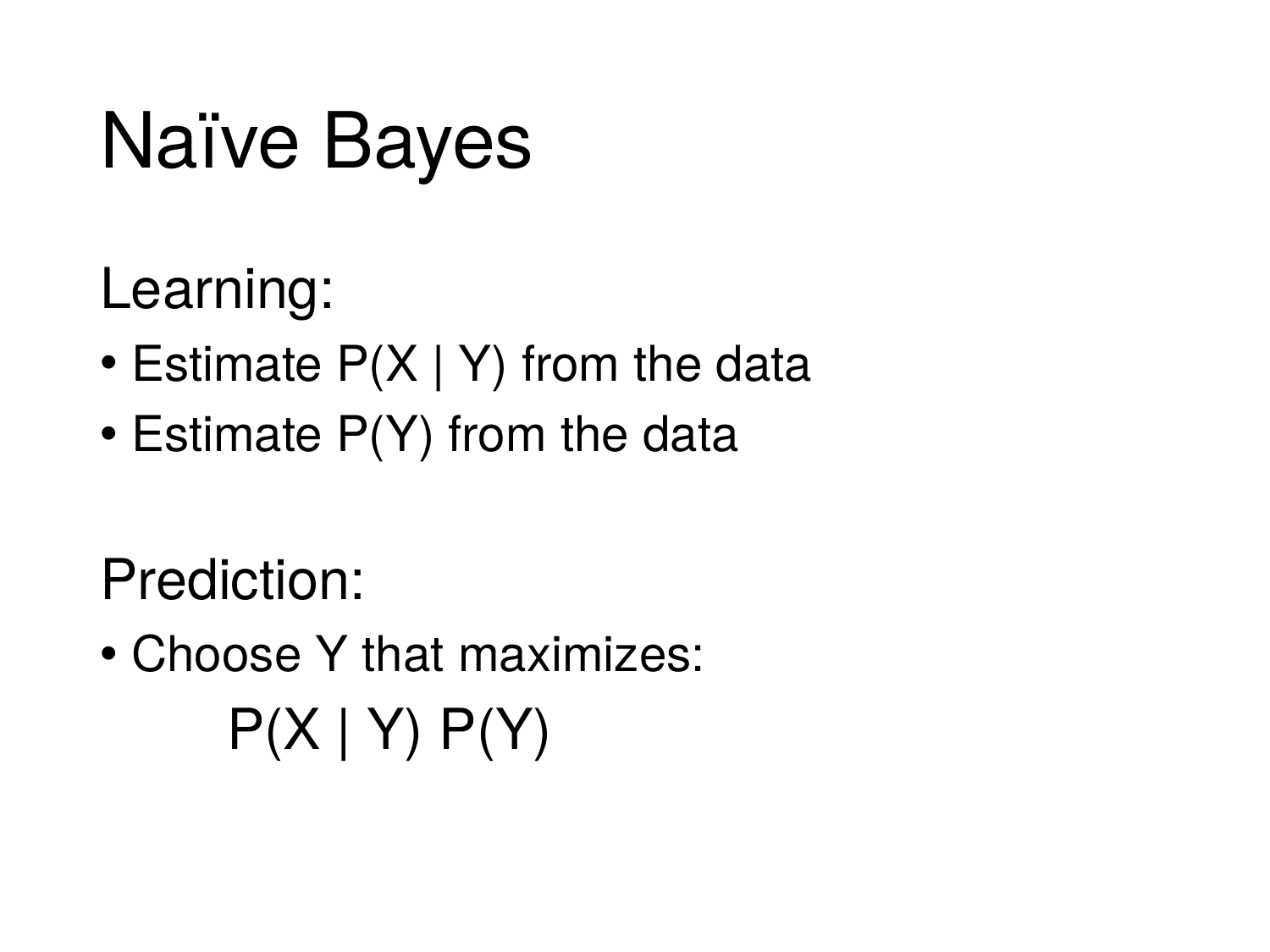

# Naïve Bayes
Learning:
Estimate P(X | Y) from the data
Estimate P(Y) from the data

Prediction:
Choose Y that maximizes:
	P(X | Y) P(Y)